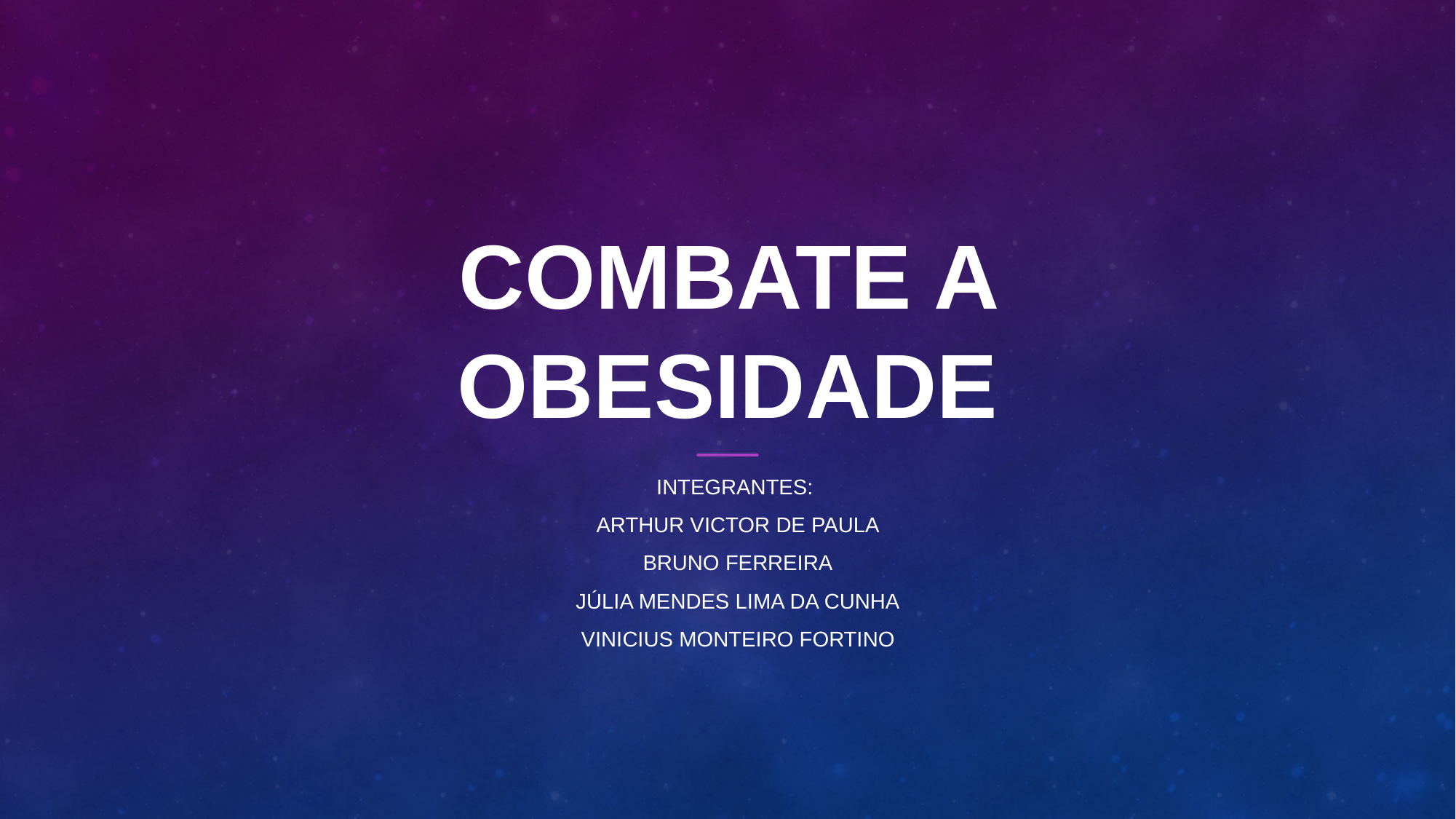

# COMBATE A OBESIDADE
INTEGRANTES:
Arthur Victor de Paula
Bruno Ferreira
Júlia Mendes Lima da Cunha
Vinicius Monteiro Fortino